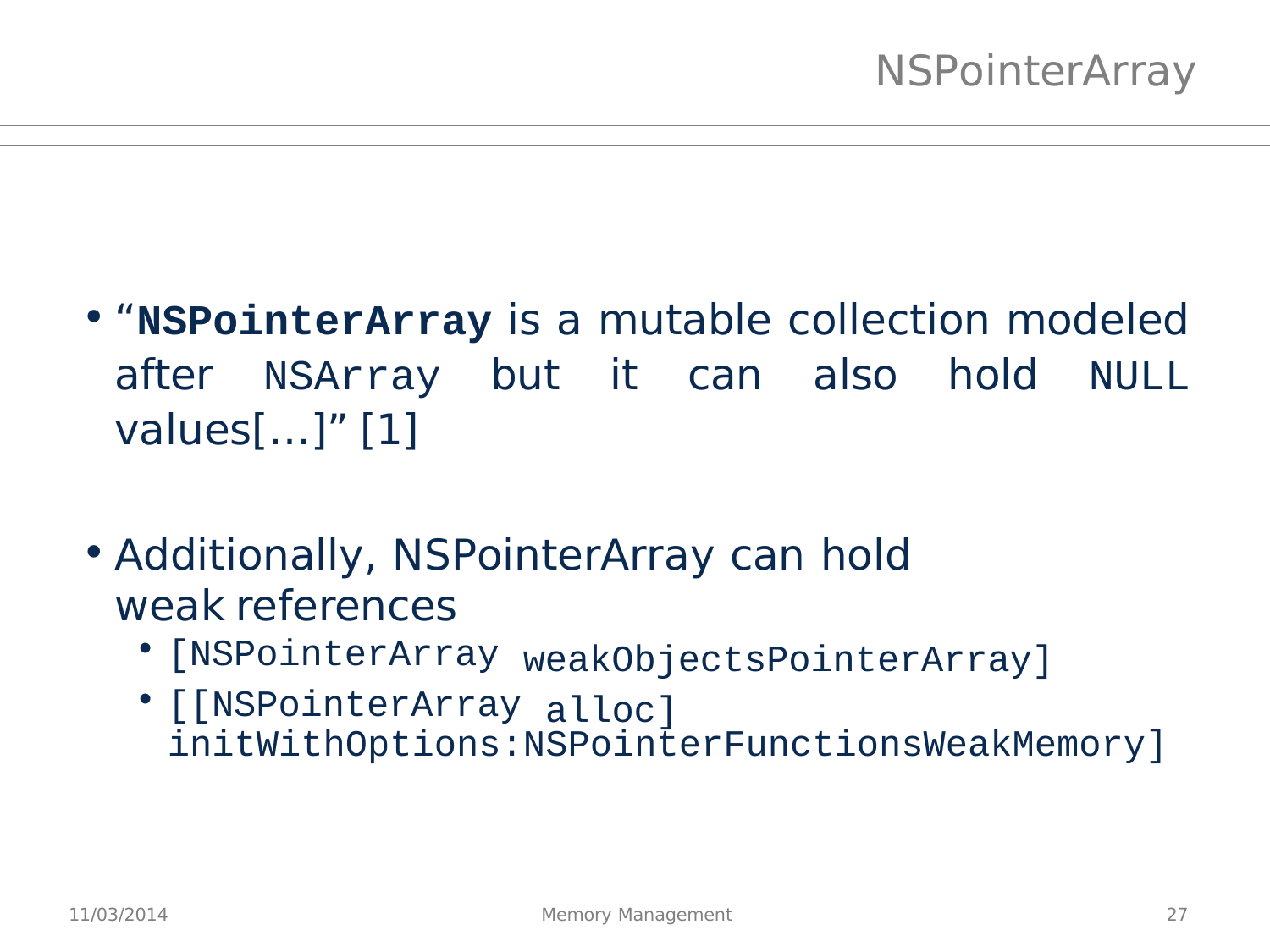

# NSPointerArray
“NSPointerArray is a mutable collection modeled after NSArray but it can also hold NULL values[…]” [1]

Additionally, NSPointerArray can hold weak references
[NSPointerArray
[[NSPointerArray
weakObjectsPointerArray] alloc]
initWithOptions:NSPointerFunctionsWeakMemory]
11/03/2014
Memory Management
27